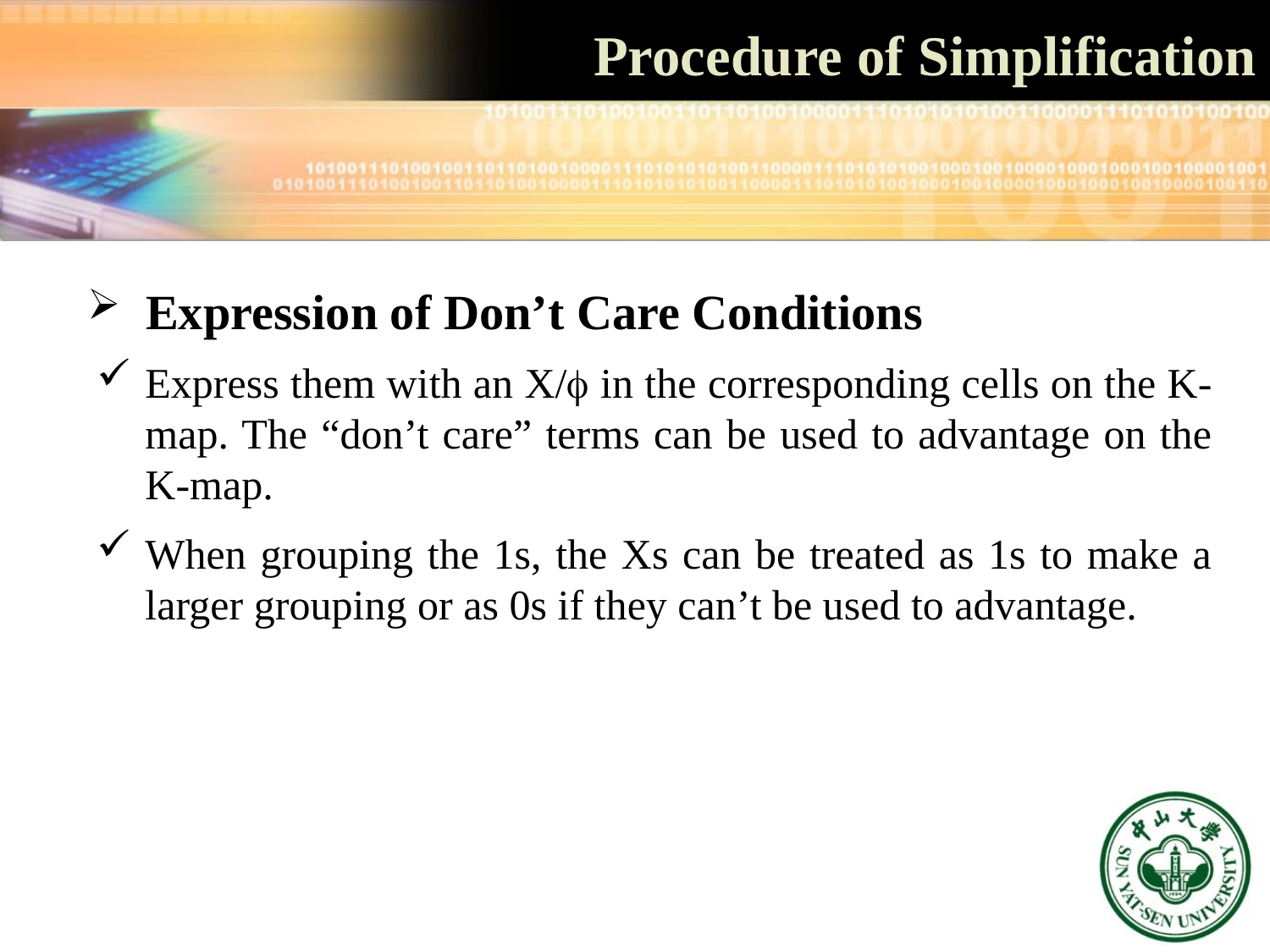

# Procedure of Simplification
 Expression of Don’t Care Conditions
Express them with an X/φ in the corresponding cells on the K-map. The “don’t care” terms can be used to advantage on the K-map.
When grouping the 1s, the Xs can be treated as 1s to make a larger grouping or as 0s if they can’t be used to advantage.